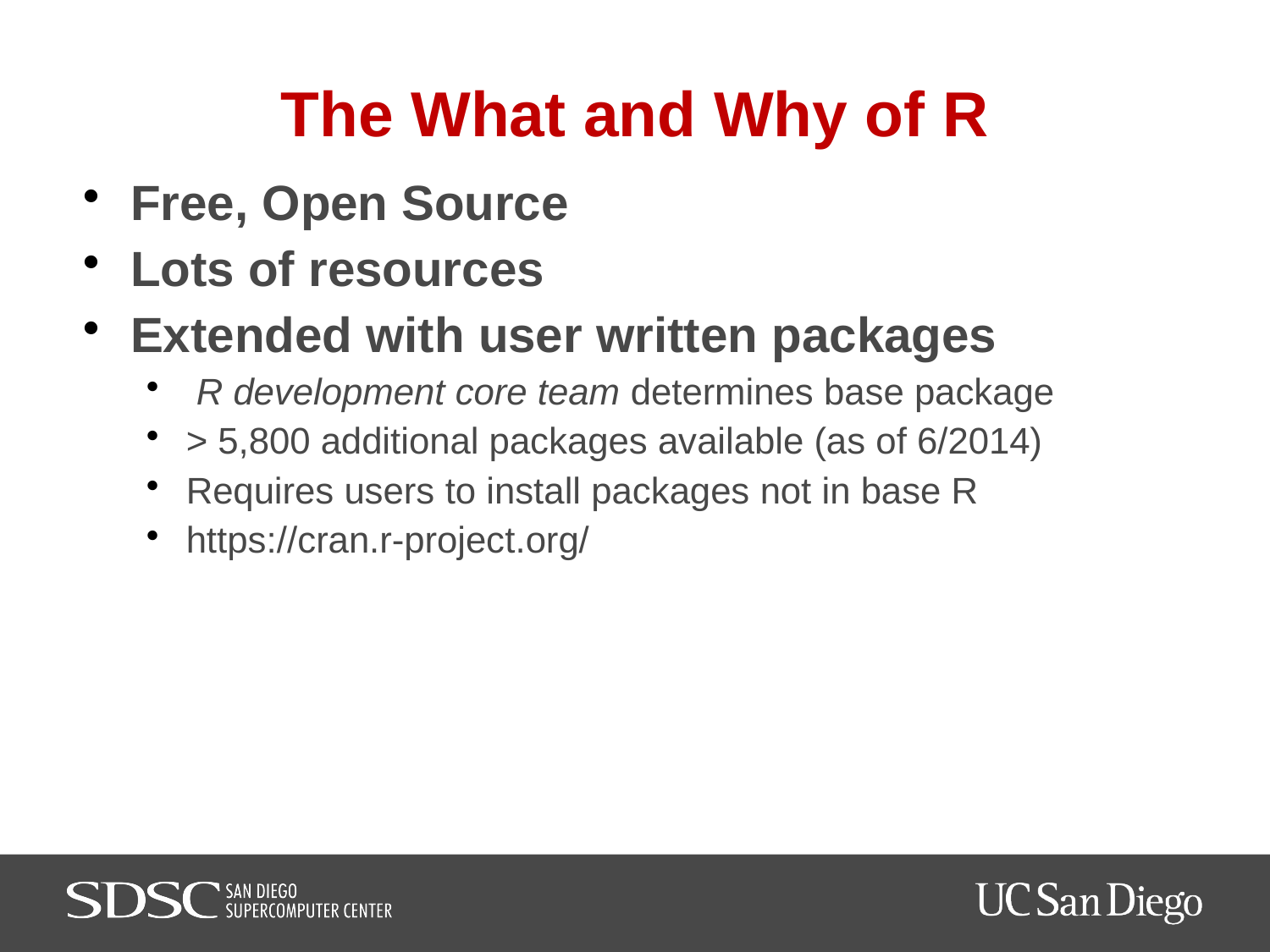

# The What and Why of R
Free, Open Source
Lots of resources
Extended with user written packages
 R development core team determines base package
> 5,800 additional packages available (as of 6/2014)
Requires users to install packages not in base R
https://cran.r-project.org/